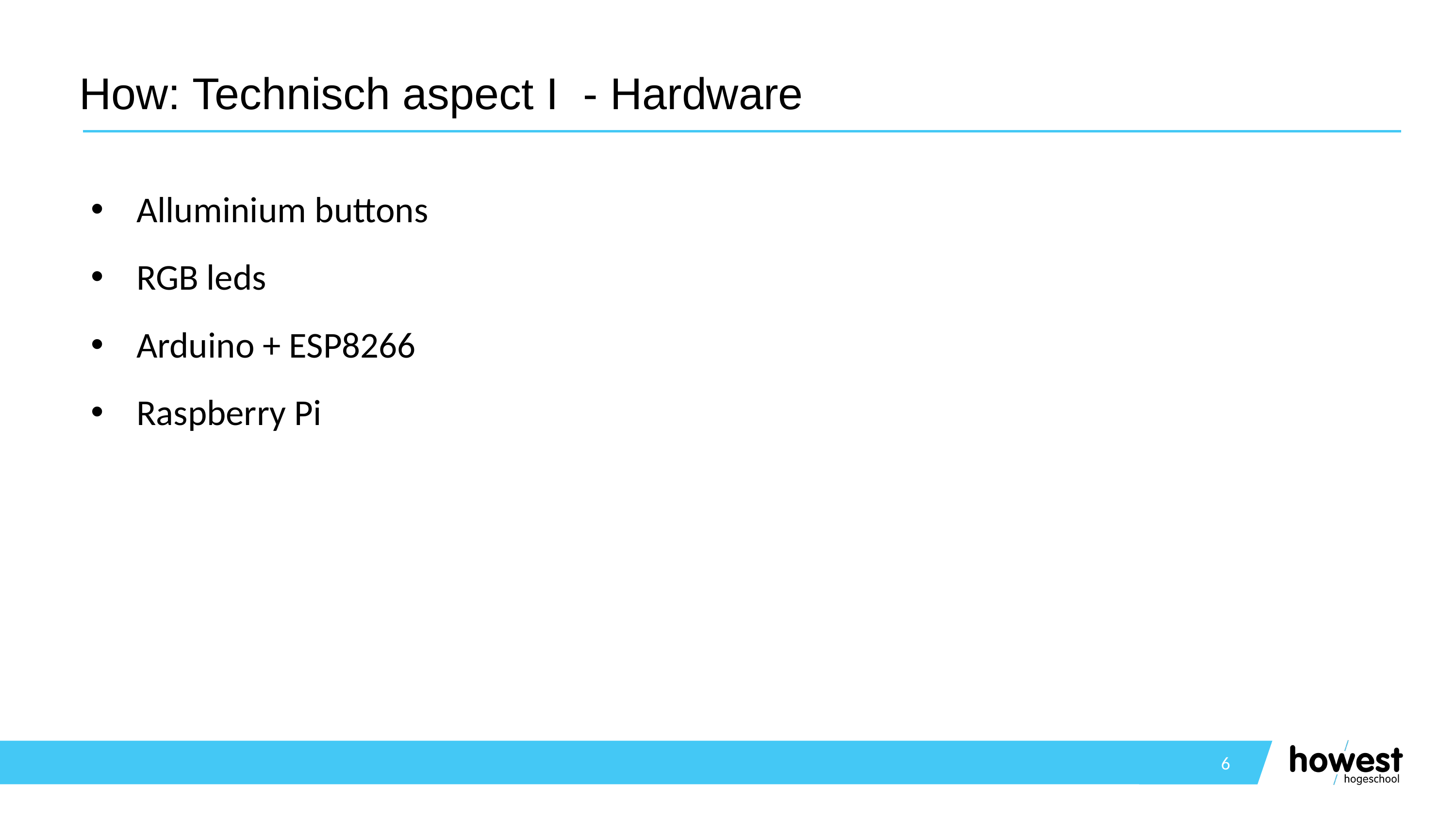

# How: Technisch aspect I  - Hardware
Alluminium buttons
RGB leds
Arduino + ESP8266
Raspberry Pi

6